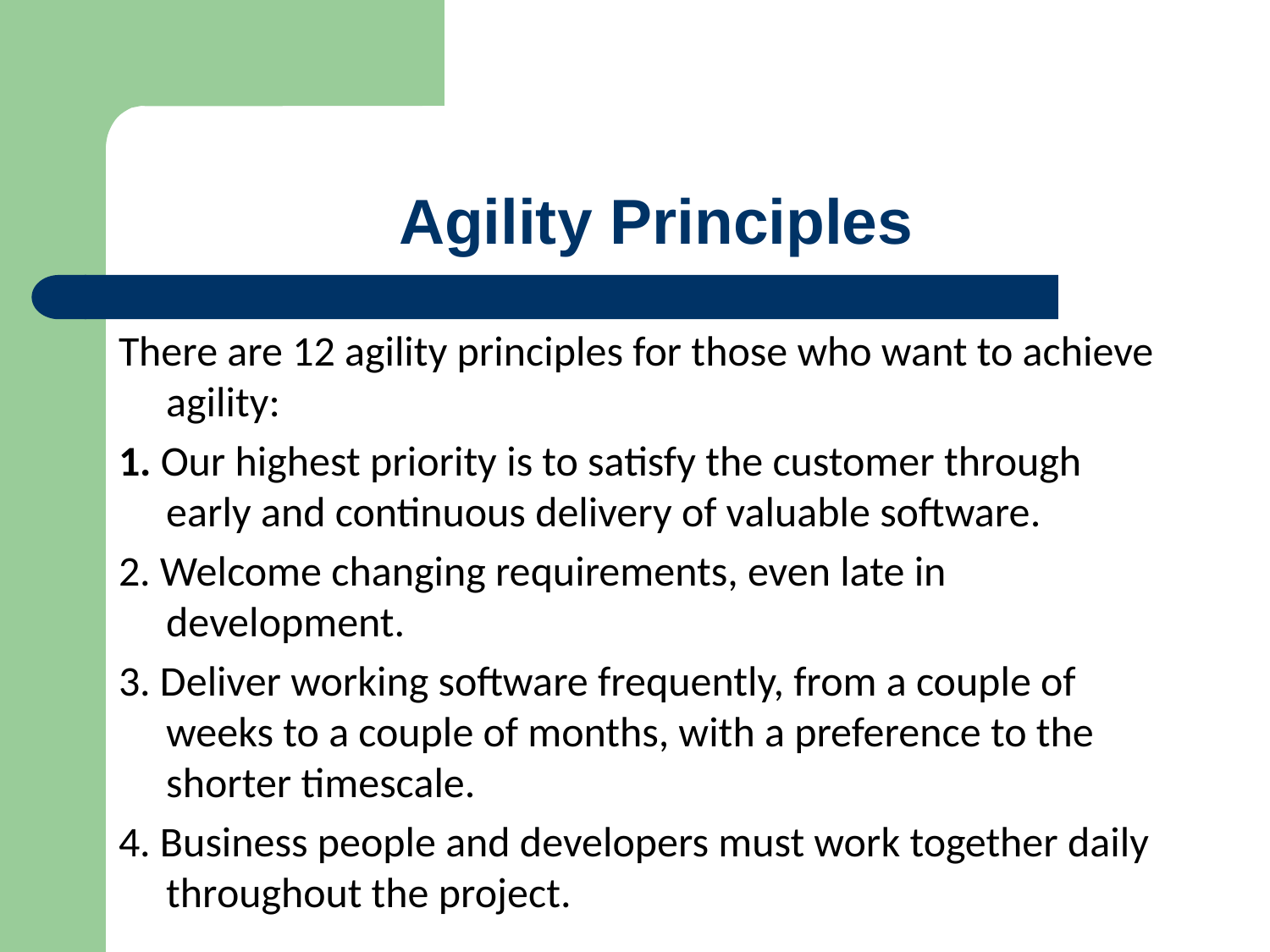

# Agility Principles
There are 12 agility principles for those who want to achieve agility:
1. Our highest priority is to satisfy the customer through early and continuous delivery of valuable software.
2. Welcome changing requirements, even late in development.
3. Deliver working software frequently, from a couple of weeks to a couple of months, with a preference to the shorter timescale.
4. Business people and developers must work together daily throughout the project.